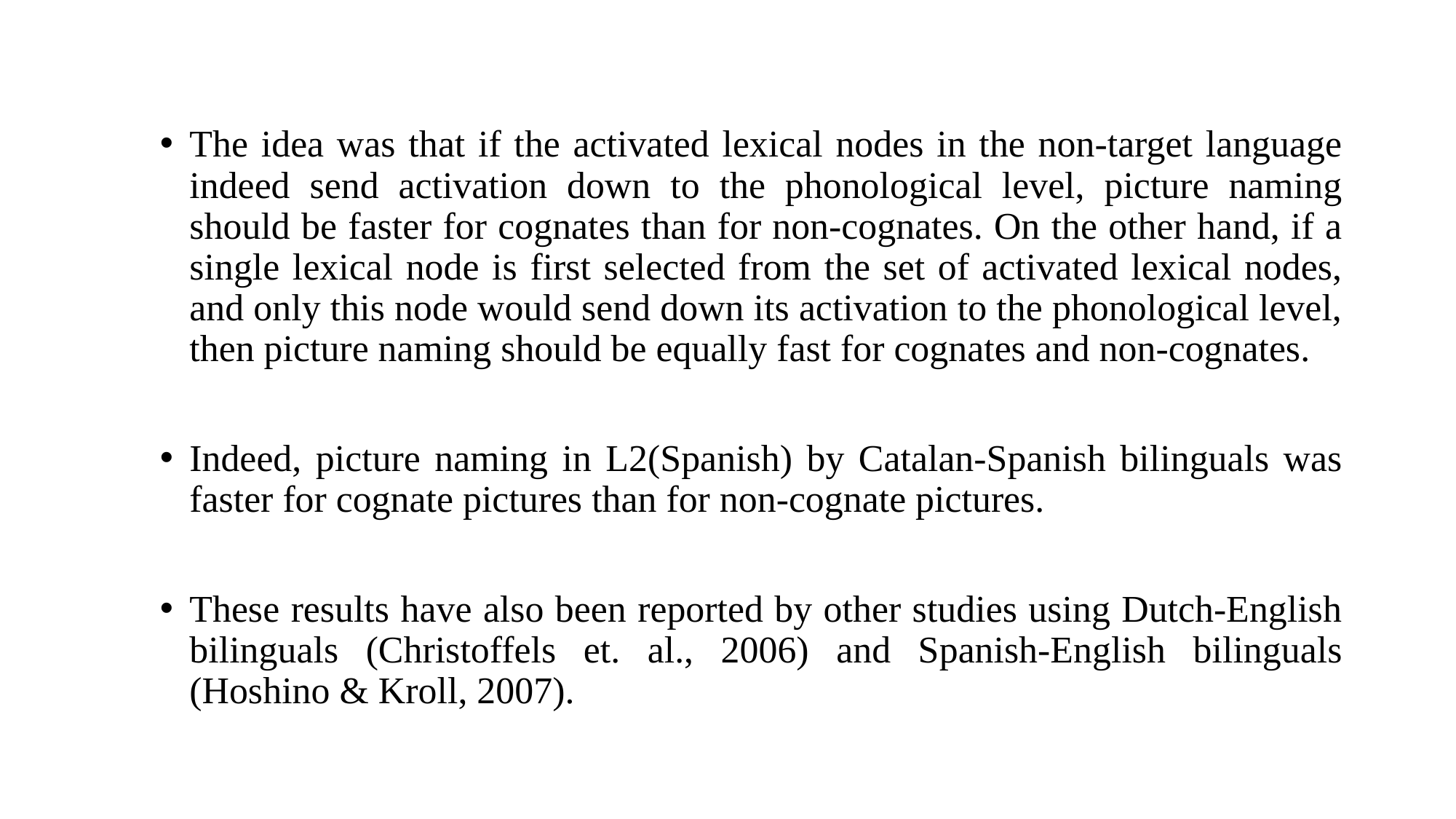

The idea was that if the activated lexical nodes in the non-target language indeed send activation down to the phonological level, picture naming should be faster for cognates than for non-cognates. On the other hand, if a single lexical node is first selected from the set of activated lexical nodes, and only this node would send down its activation to the phonological level, then picture naming should be equally fast for cognates and non-cognates.

Indeed, picture naming in L2(Spanish) by Catalan-Spanish bilinguals was faster for cognate pictures than for non-cognate pictures.

These results have also been reported by other studies using Dutch-English bilinguals (Christoffels et. al., 2006) and Spanish-English bilinguals (Hoshino & Kroll, 2007).